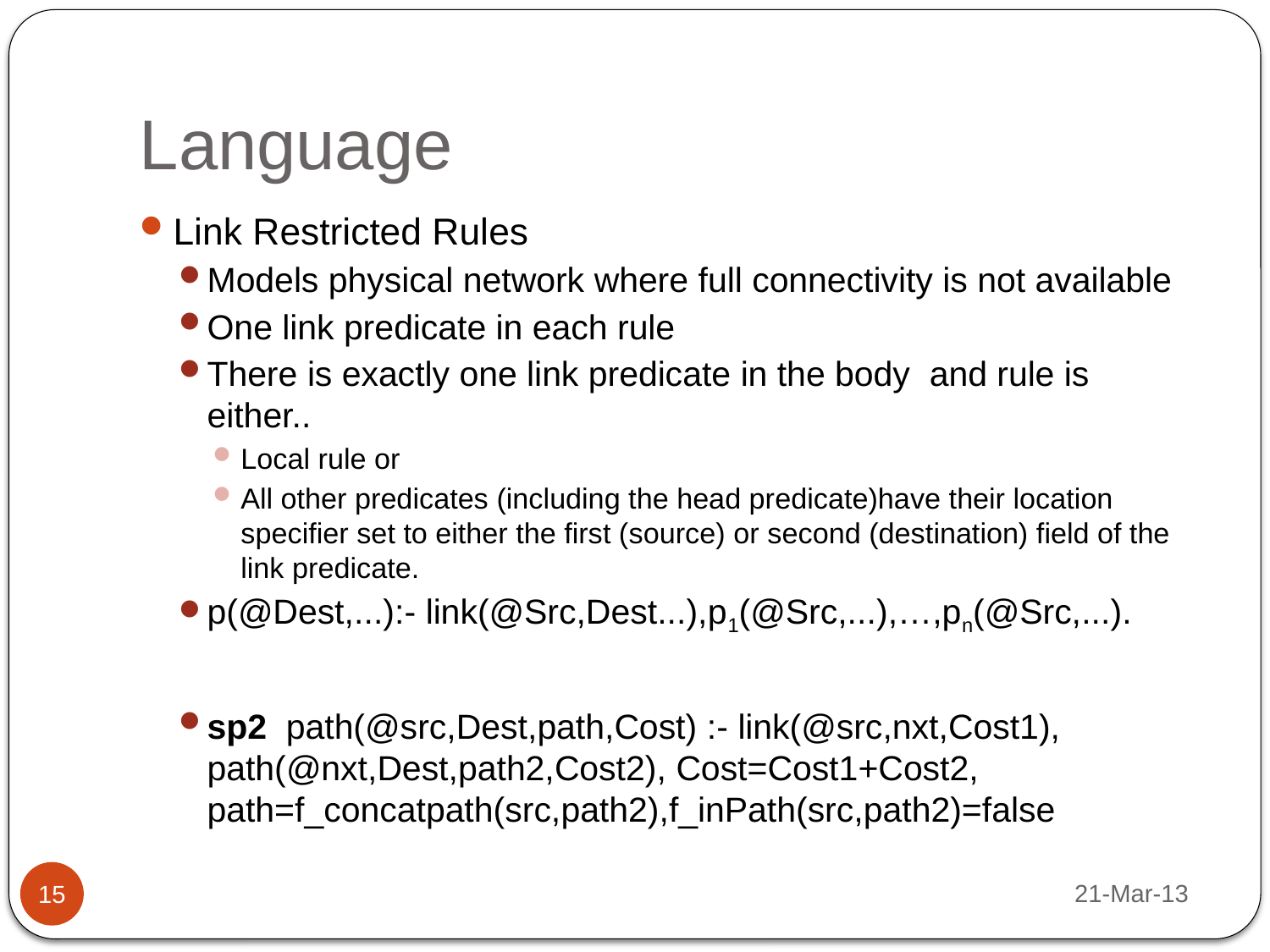

# Language
Link Restricted Rules
Models physical network where full connectivity is not available
One link predicate in each rule
There is exactly one link predicate in the body  and rule is either..
Local rule or
All other predicates (including the head predicate)have their location specifier set to either the first (source) or second (destination) field of the link predicate.
p(@Dest,...):- link(@Src,Dest...),p1(@Src,...),…,pn(@Src,...).

sp2  path(@src,Dest,path,Cost) :- link(@src,nxt,Cost1), 	path(@nxt,Dest,path2,Cost2), Cost=Cost1+Cost2, 	path=f_concatpath(src,path2),f_inPath(src,path2)=false

21-Mar-13
15